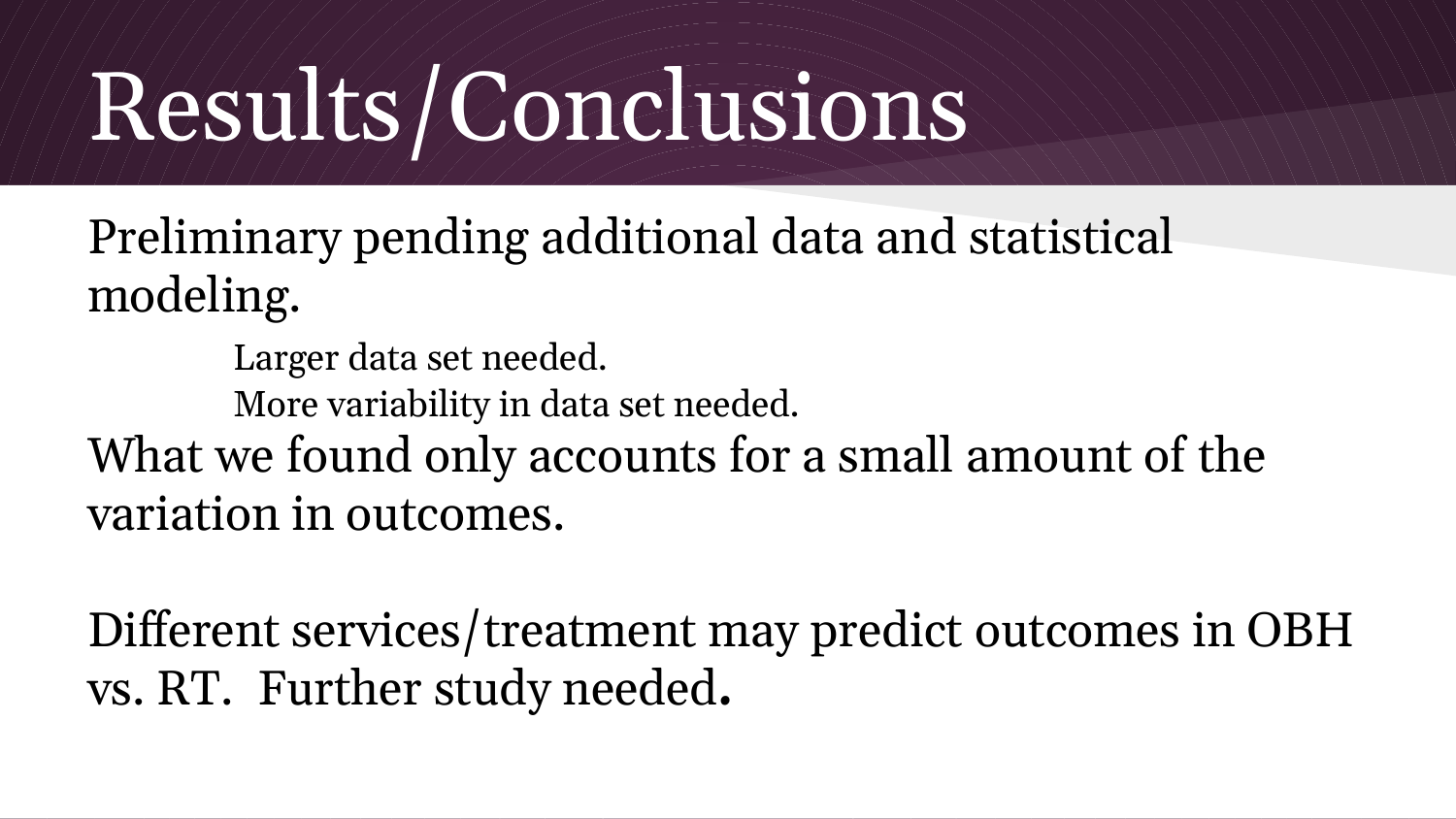

# Results/Conclusions
Preliminary pending additional data and statistical modeling.
	Larger data set needed.
	More variability in data set needed.
What we found only accounts for a small amount of the variation in outcomes.

Different services/treatment may predict outcomes in OBH vs. RT.  Further study needed.